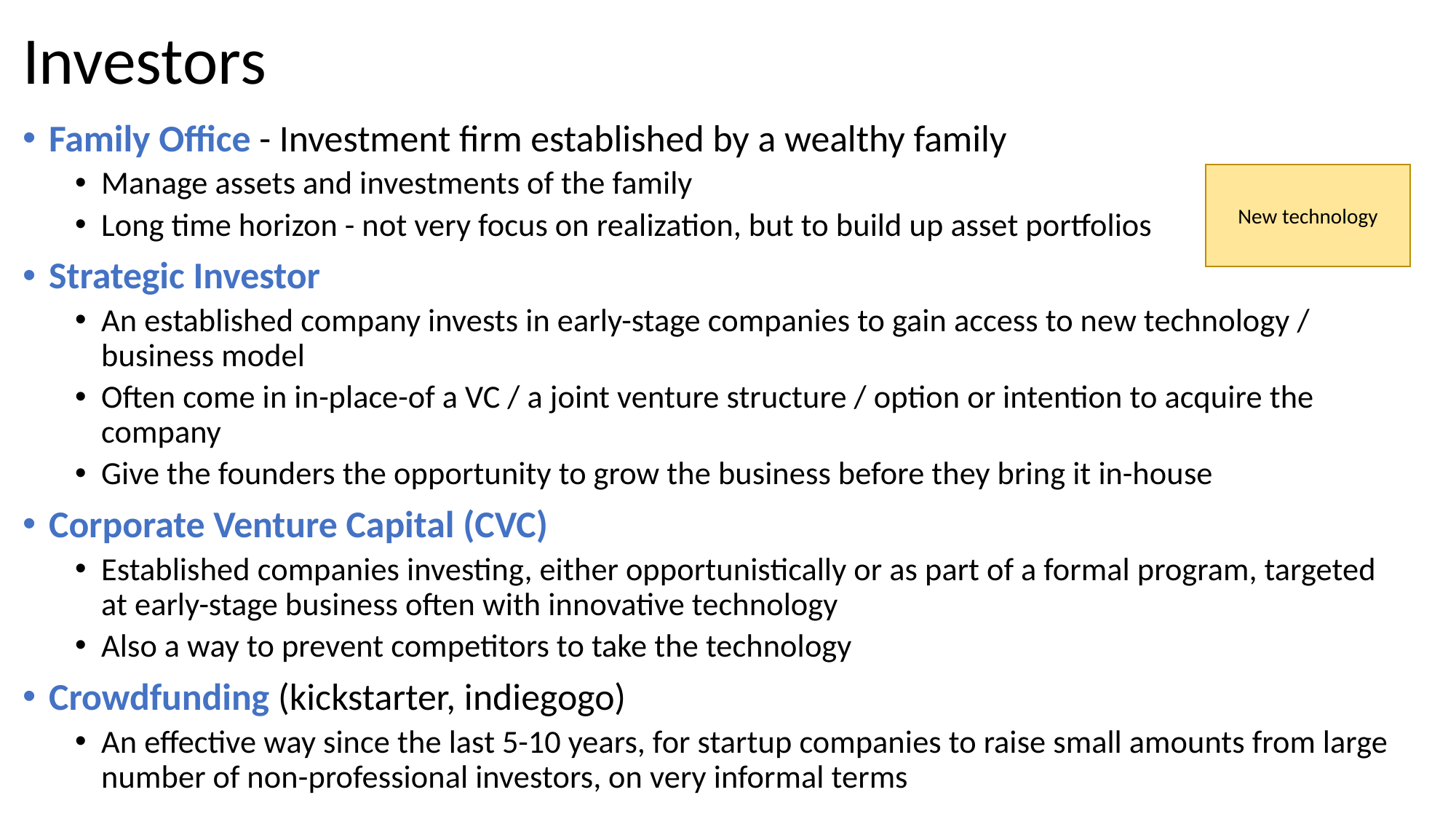

# Investors
Family Office - Investment firm established by a wealthy family
Manage assets and investments of the family
Long time horizon - not very focus on realization, but to build up asset portfolios
Strategic Investor
An established company invests in early-stage companies to gain access to new technology / business model
Often come in in-place-of a VC / a joint venture structure / option or intention to acquire the company
Give the founders the opportunity to grow the business before they bring it in-house
Corporate Venture Capital (CVC)
Established companies investing, either opportunistically or as part of a formal program, targeted at early-stage business often with innovative technology
Also a way to prevent competitors to take the technology
Crowdfunding (kickstarter, indiegogo)
An effective way since the last 5-10 years, for startup companies to raise small amounts from large number of non-professional investors, on very informal terms
New technology